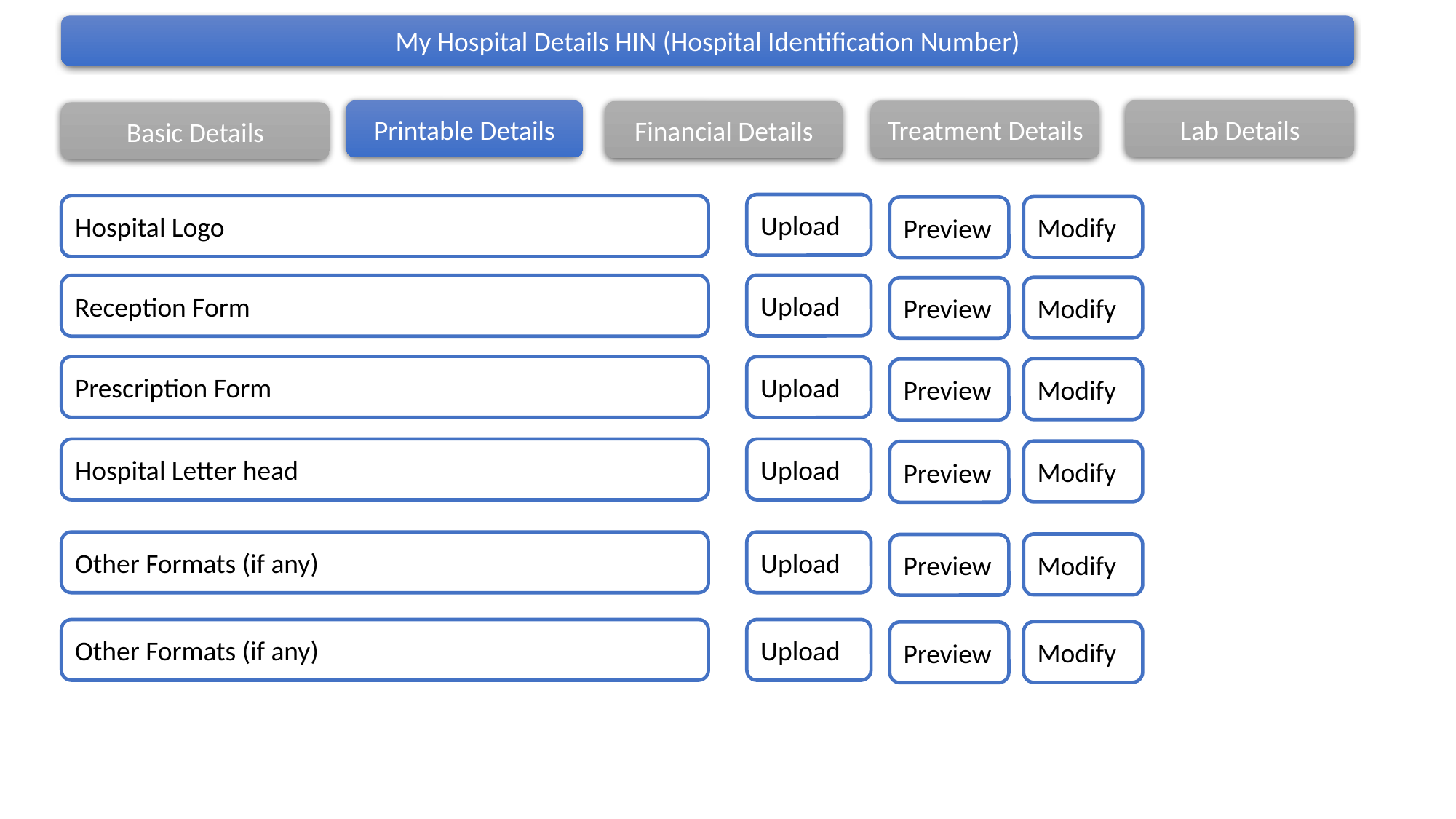

My Hospital Details HIN (Hospital Identification Number)
Printable Details
Lab Details
Treatment Details
Financial Details
Basic Details
Upload
Hospital Logo
Hospital Logo
Modify
Preview
Upload
Reception Form
Modify
Preview
Prescription Form
Upload
Modify
Preview
Hospital Letter head
Upload
Modify
Preview
Other Formats (if any)
Upload
Modify
Preview
Other Formats (if any)
Upload
Modify
Preview